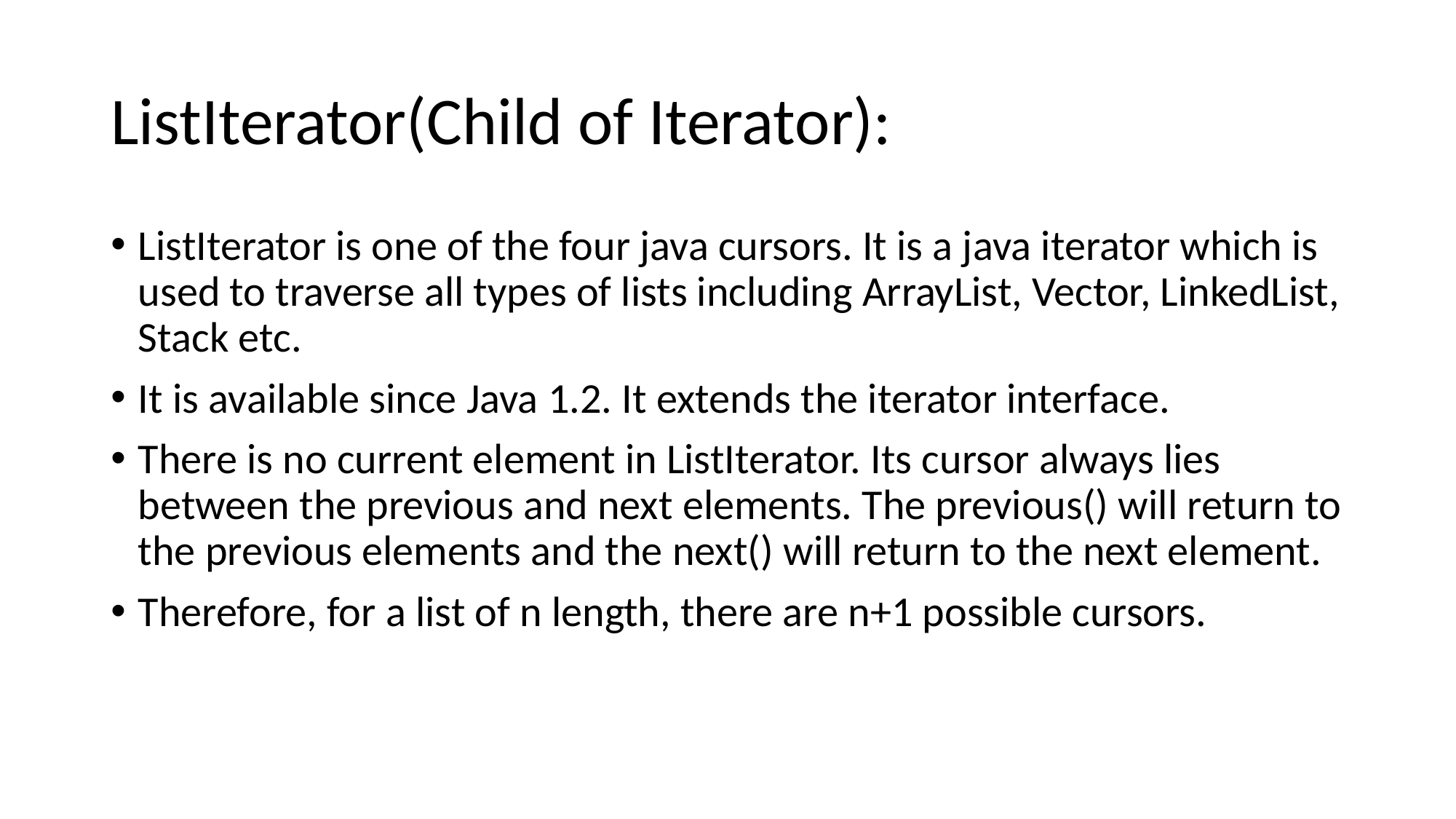

# ListIterator(Child of Iterator):
ListIterator is one of the four java cursors. It is a java iterator which is used to traverse all types of lists including ArrayList, Vector, LinkedList, Stack etc.
It is available since Java 1.2. It extends the iterator interface.
There is no current element in ListIterator. Its cursor always lies between the previous and next elements. The previous() will return to the previous elements and the next() will return to the next element.
Therefore, for a list of n length, there are n+1 possible cursors.